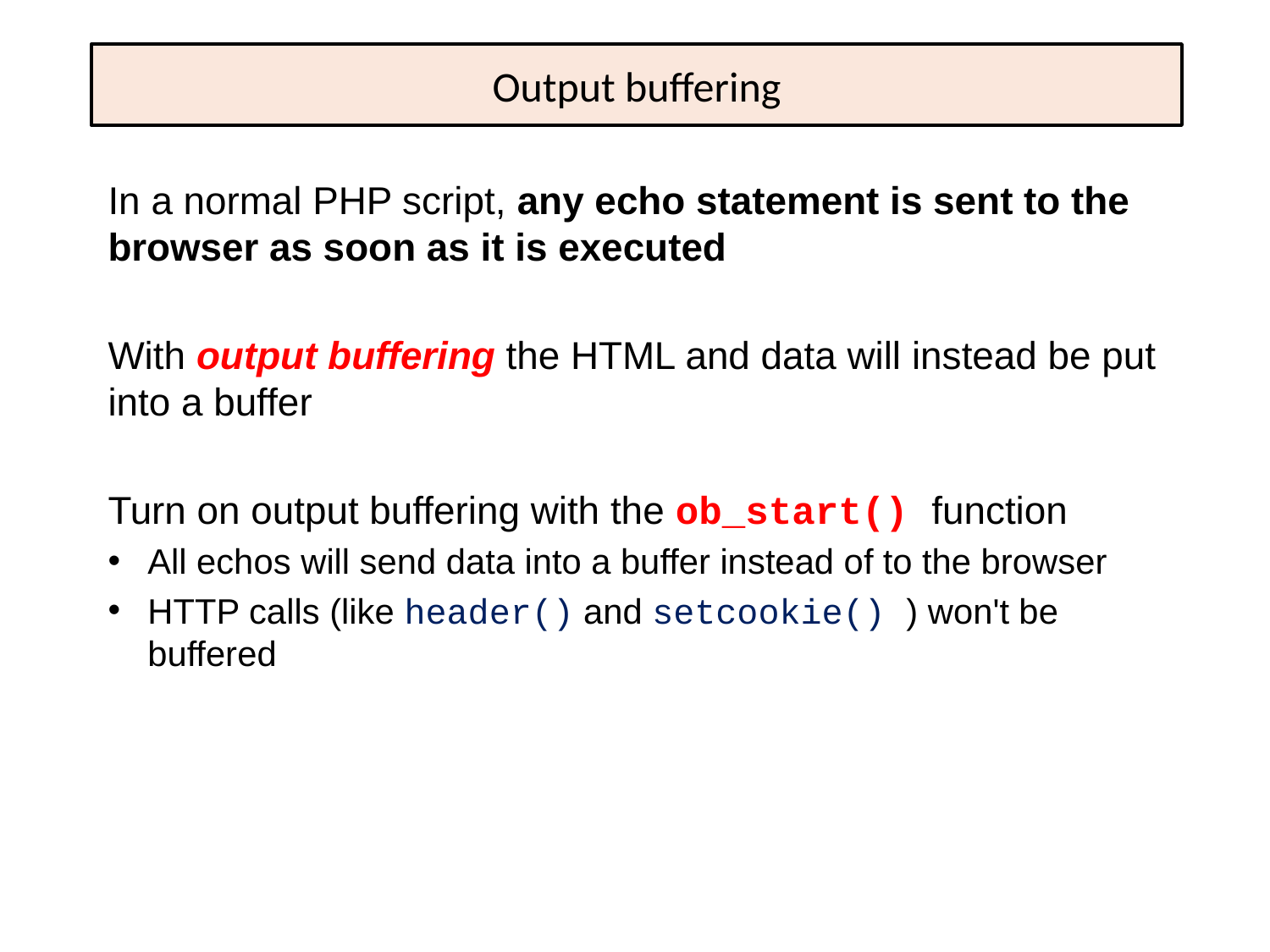

# Output buffering
In a normal PHP script, any echo statement is sent to the browser as soon as it is executed

With output buffering the HTML and data will instead be put into a buffer

Turn on output buffering with the ob_start() function
All echos will send data into a buffer instead of to the browser
HTTP calls (like header() and setcookie() ) won't be buffered